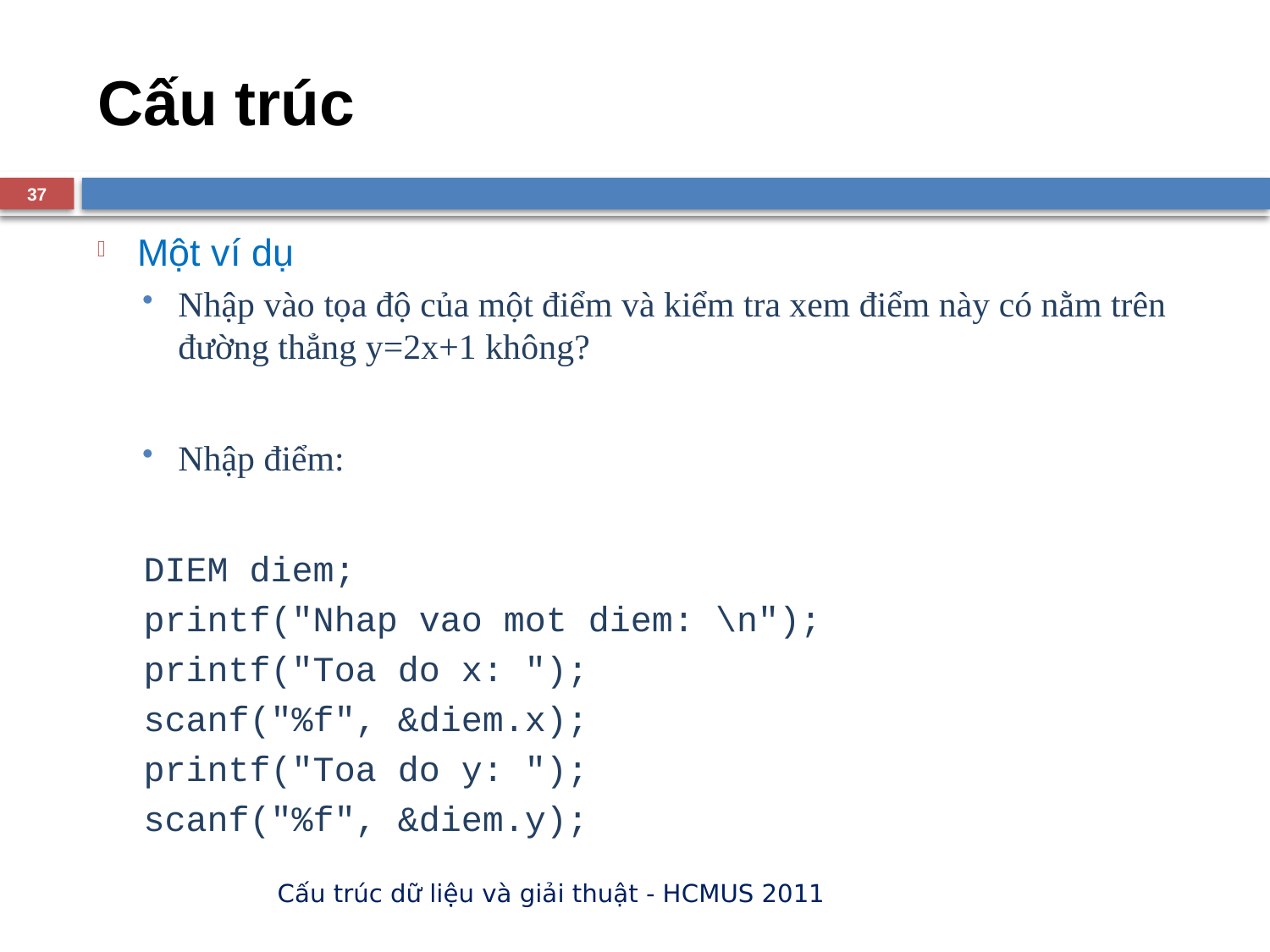

# Cấu trúc
37
Một ví dụ
Nhập vào tọa độ của một điểm và kiểm tra xem điểm này có nằm trên đường thẳng y=2x+1 không?

Nhập điểm:

DIEM diem;
printf("Nhap vao mot diem: \n");
printf("Toa do x: ");
scanf("%f", &diem.x);
printf("Toa do y: ");
scanf("%f", &diem.y);
Cấu trúc dữ liệu và giải thuật - HCMUS 2011